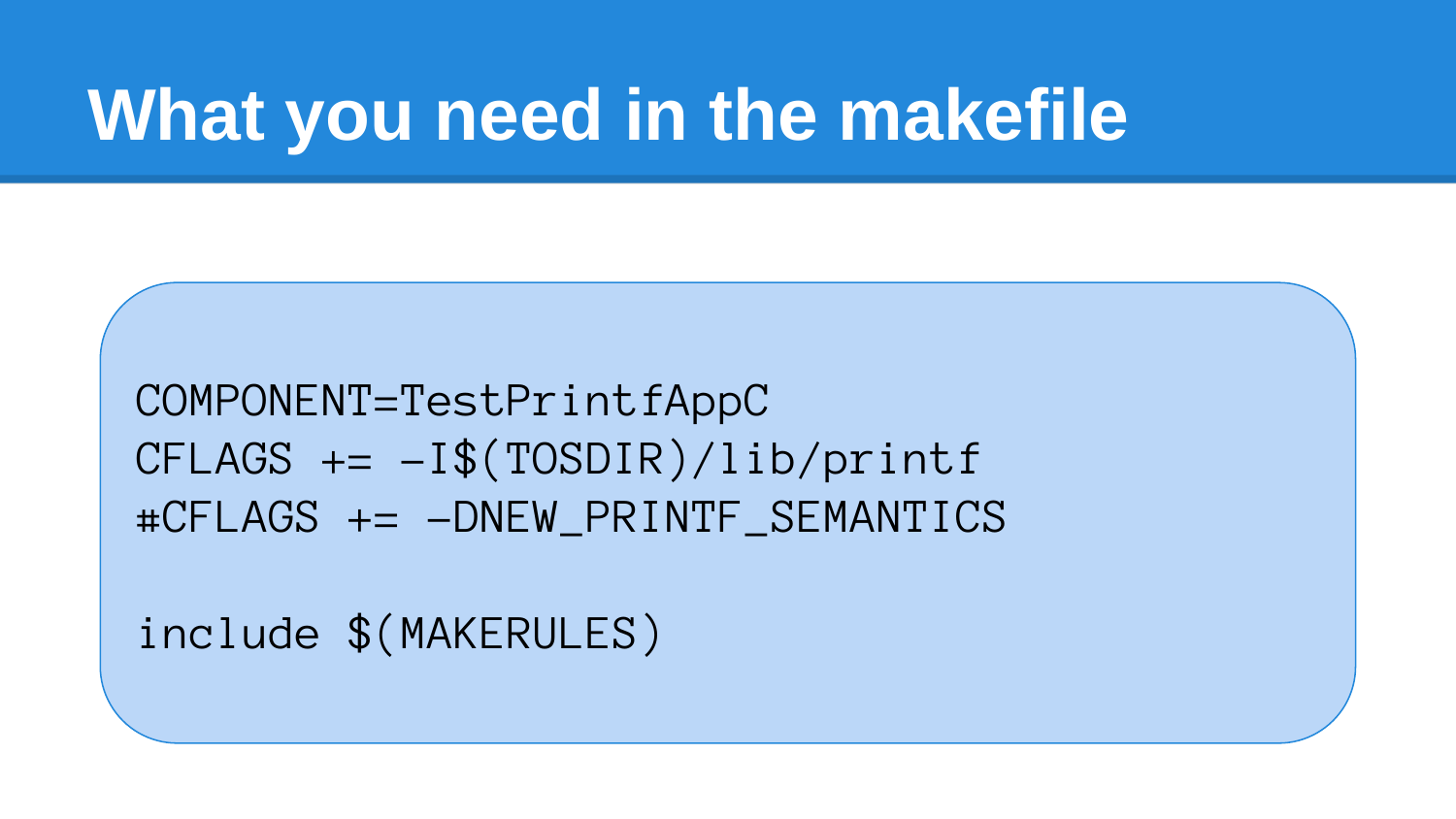

# What you need in the makefile

COMPONENT=TestPrintfAppC
CFLAGS += -I$(TOSDIR)/lib/printf
#CFLAGS += -DNEW_PRINTF_SEMANTICS

include $(MAKERULES)